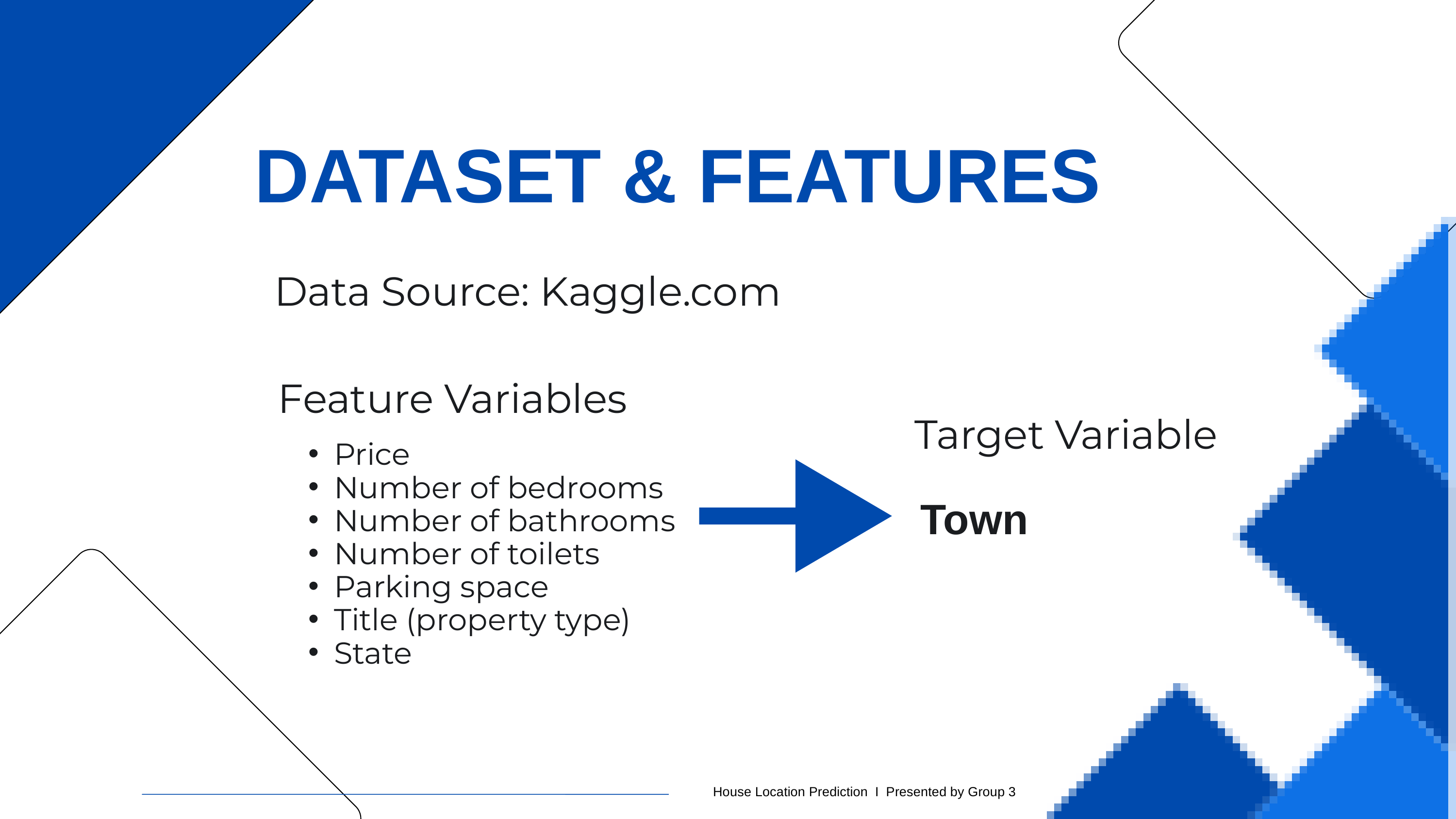

DATASET & FEATURES

Data Source: Kaggle.com
Feature Variables
Target Variable
Price
Number of bedrooms
Number of bathrooms
Number of toilets
Parking space
Title (property type)
State

Town

House Location Prediction  I  Presented by Group 3